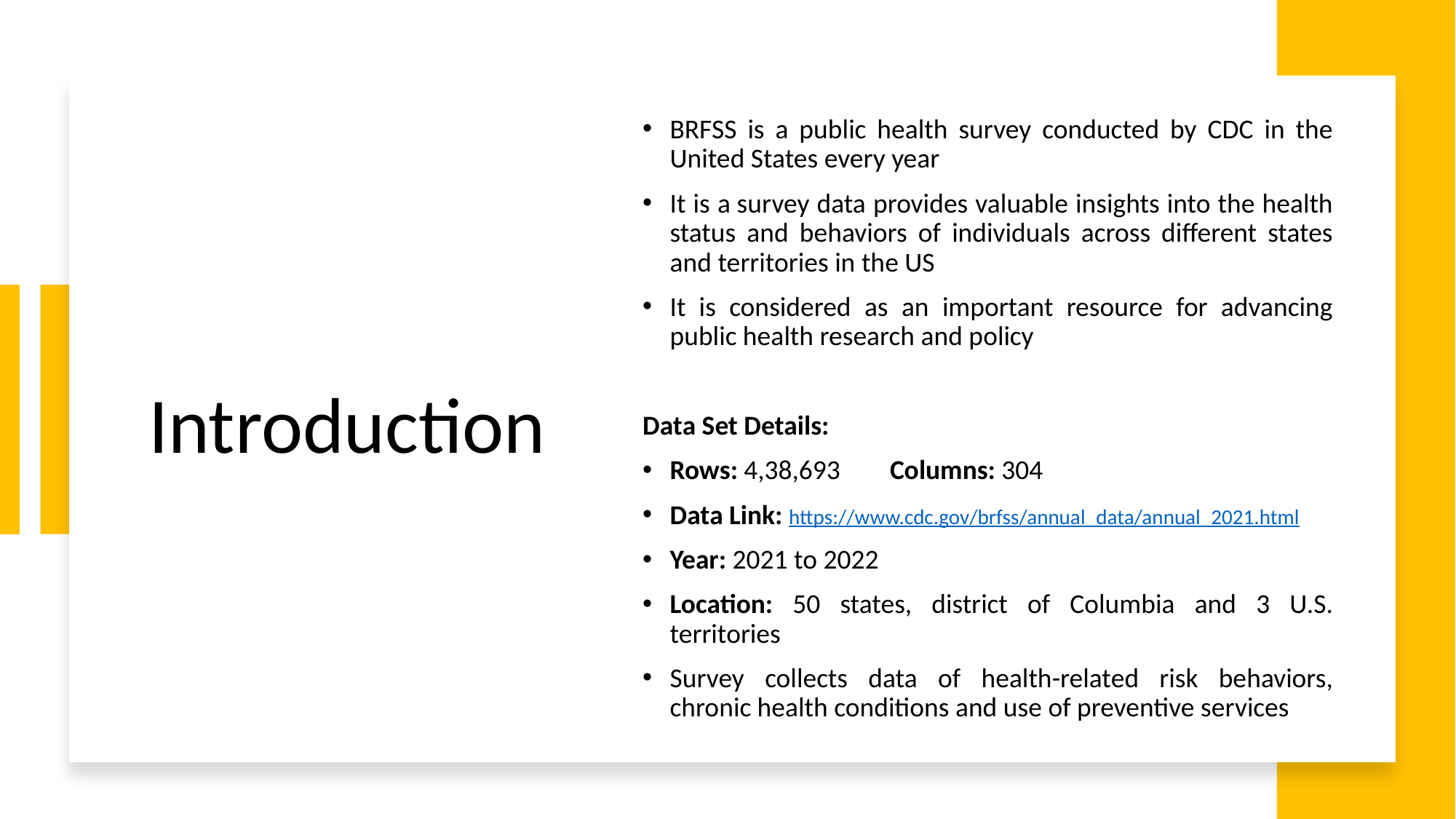

BRFSS is a public health survey conducted by CDC in the United States every year
It is a survey data provides valuable insights into the health status and behaviors of individuals across different states and territories in the US
It is considered as an important resource for advancing public health research and policy

Data Set Details:
Rows: 4,38,693        Columns: 304
Data Link: https://www.cdc.gov/brfss/annual_data/annual_2021.html
Year: 2021 to 2022
Location: 50 states, district of Columbia and 3 U.S. territories
Survey collects data of health-related risk behaviors, chronic health conditions and use of preventive services
# Introduction